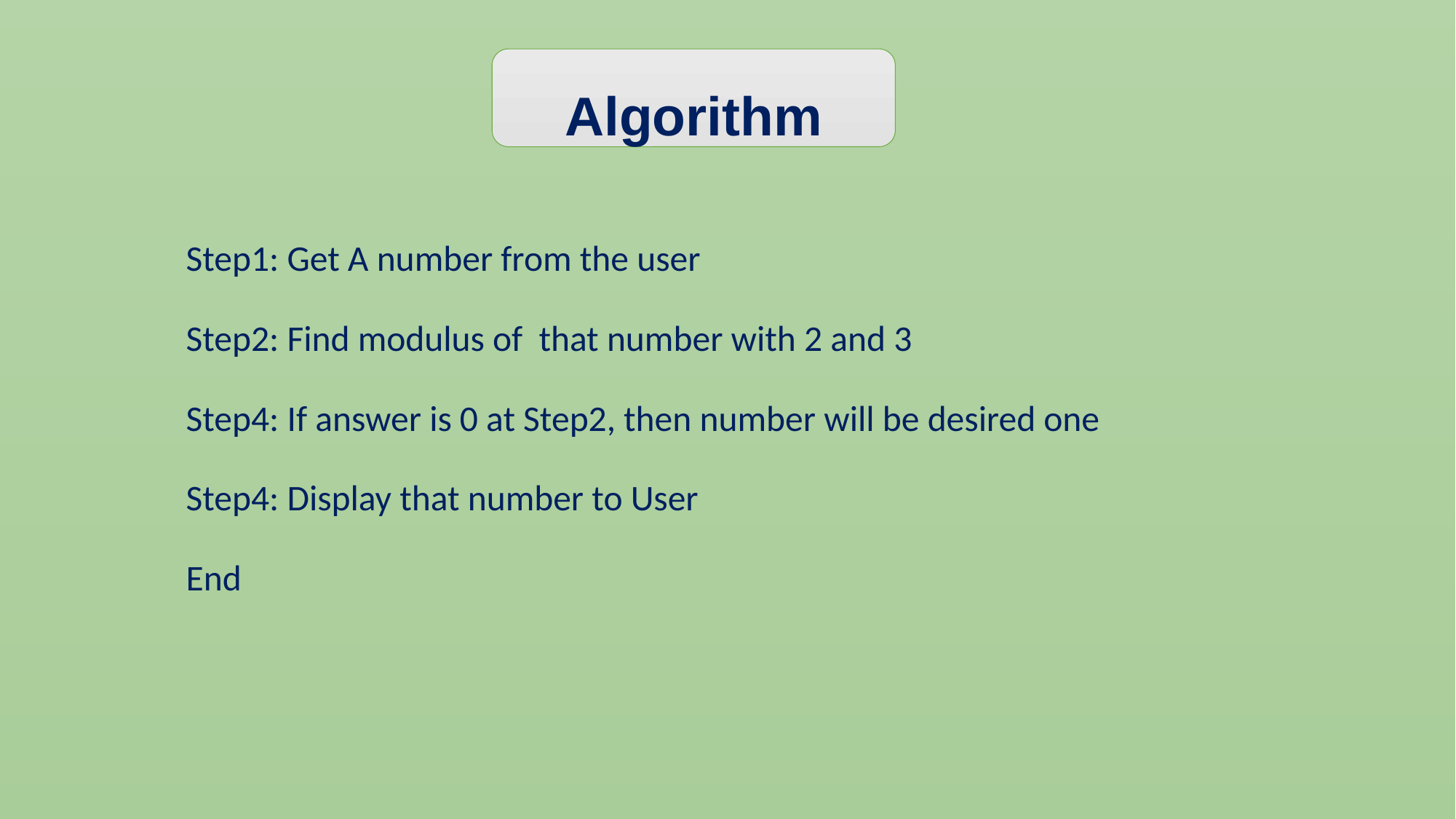

Algorithm
Step1: Get A number from the user
Step2: Find modulus of  that number with 2 and 3
Step4: If answer is 0 at Step2, then number will be desired one
Step4: Display that number to User
End